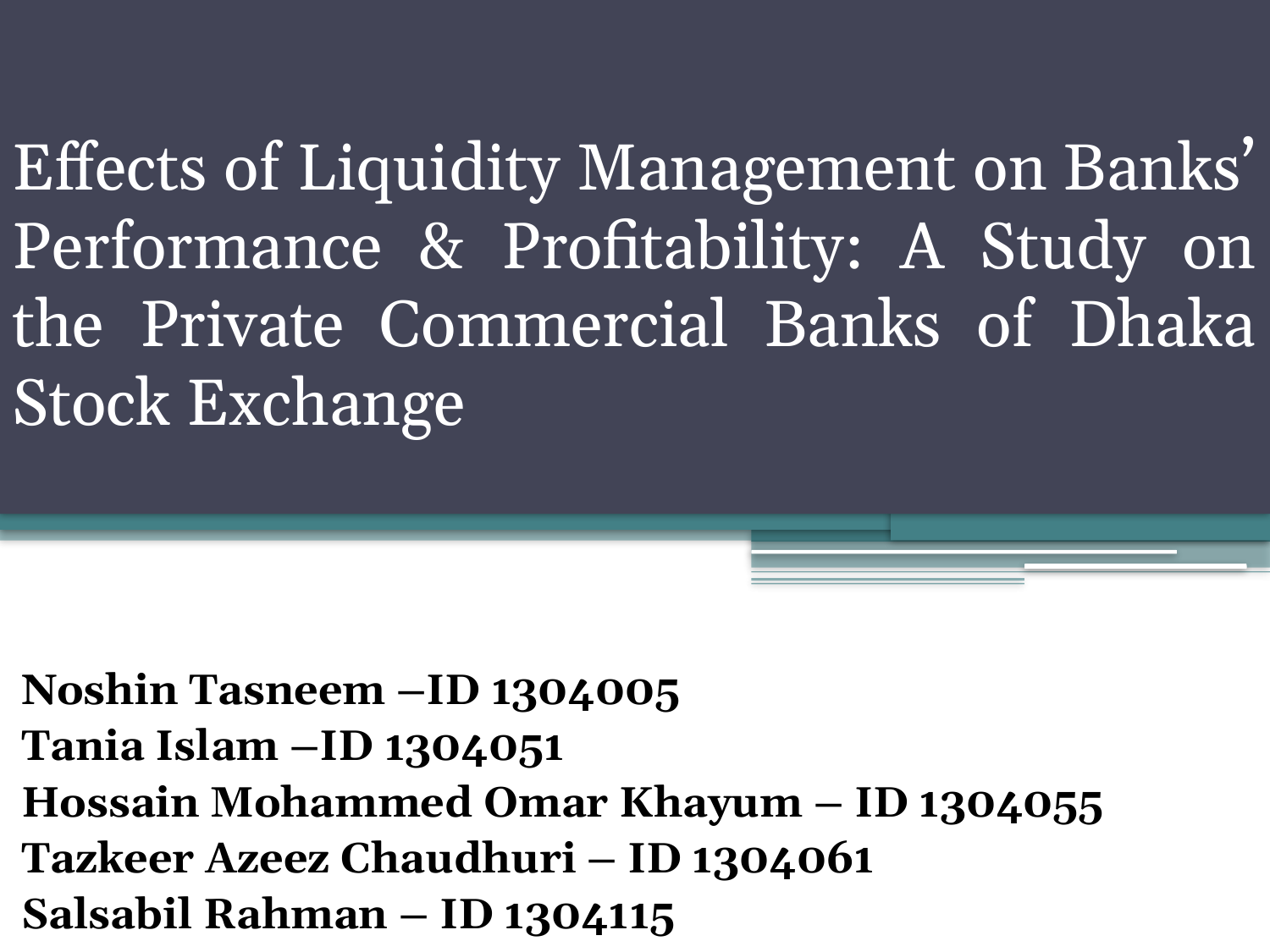

# Effects of Liquidity Management on Banks’ Performance & Profitability: A Study on the Private Commercial Banks of Dhaka Stock Exchange
Noshin Tasneem –ID 1304005
Tania Islam –ID 1304051
Hossain Mohammed Omar Khayum – ID 1304055
Tazkeer Azeez Chaudhuri – ID 1304061
Salsabil Rahman – ID 1304115